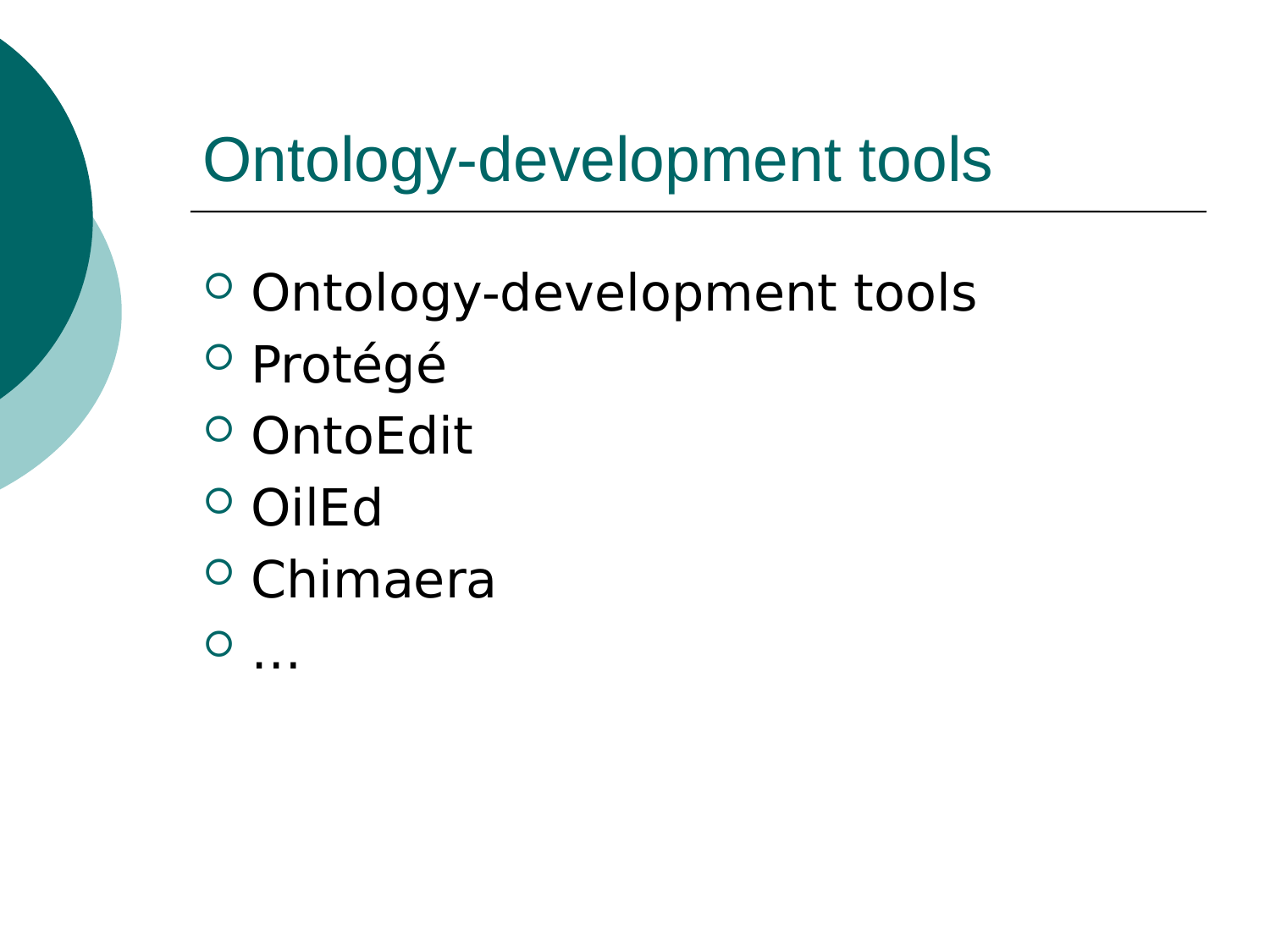

# Ontology-development tools
Ontology-development tools
Protégé
OntoEdit
OilEd
Chimaera
…

22